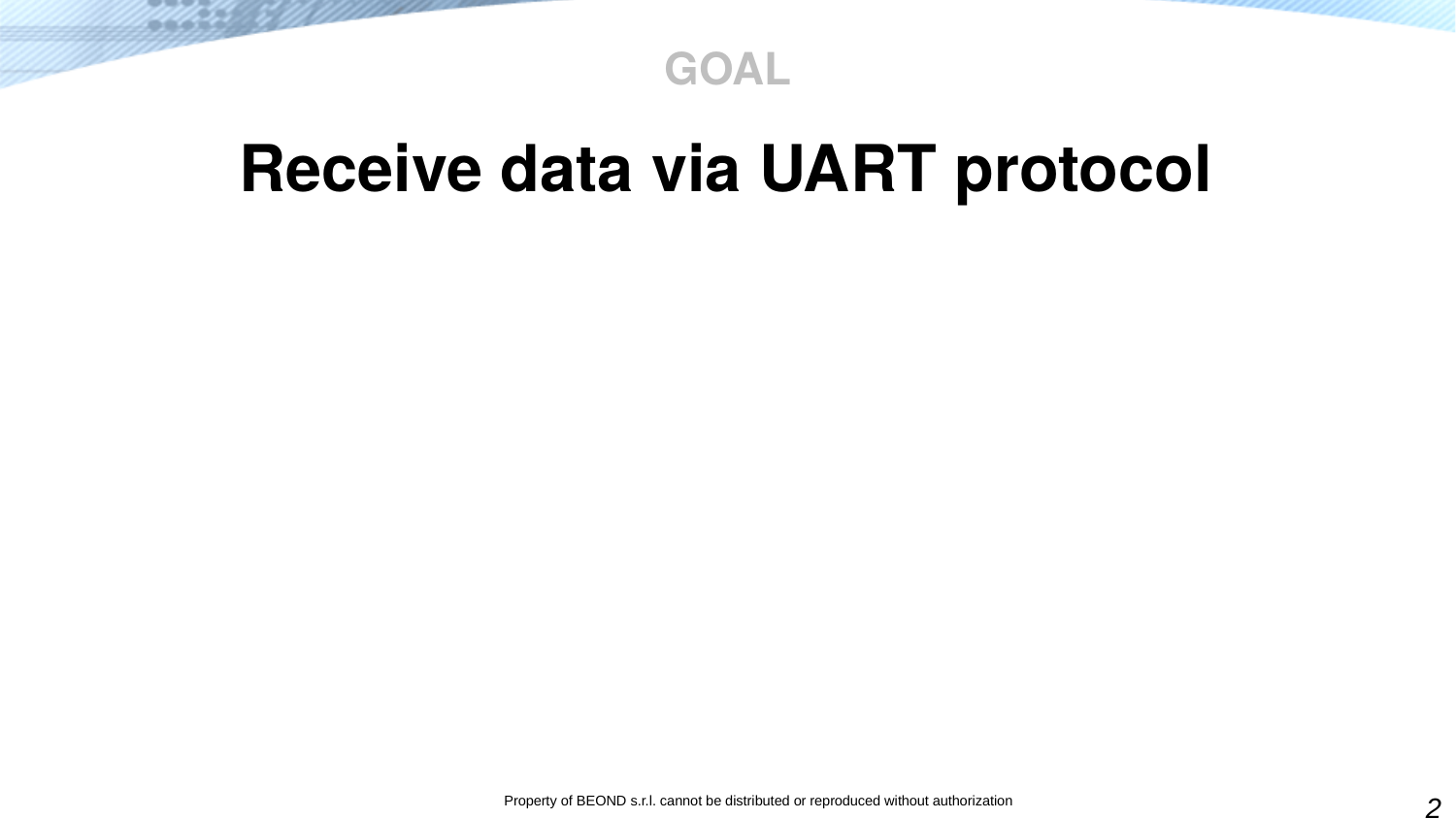

# GOAL
Receive data via UART protocol
2
Property of BEOND s.r.l. cannot be distributed or reproduced without authorization